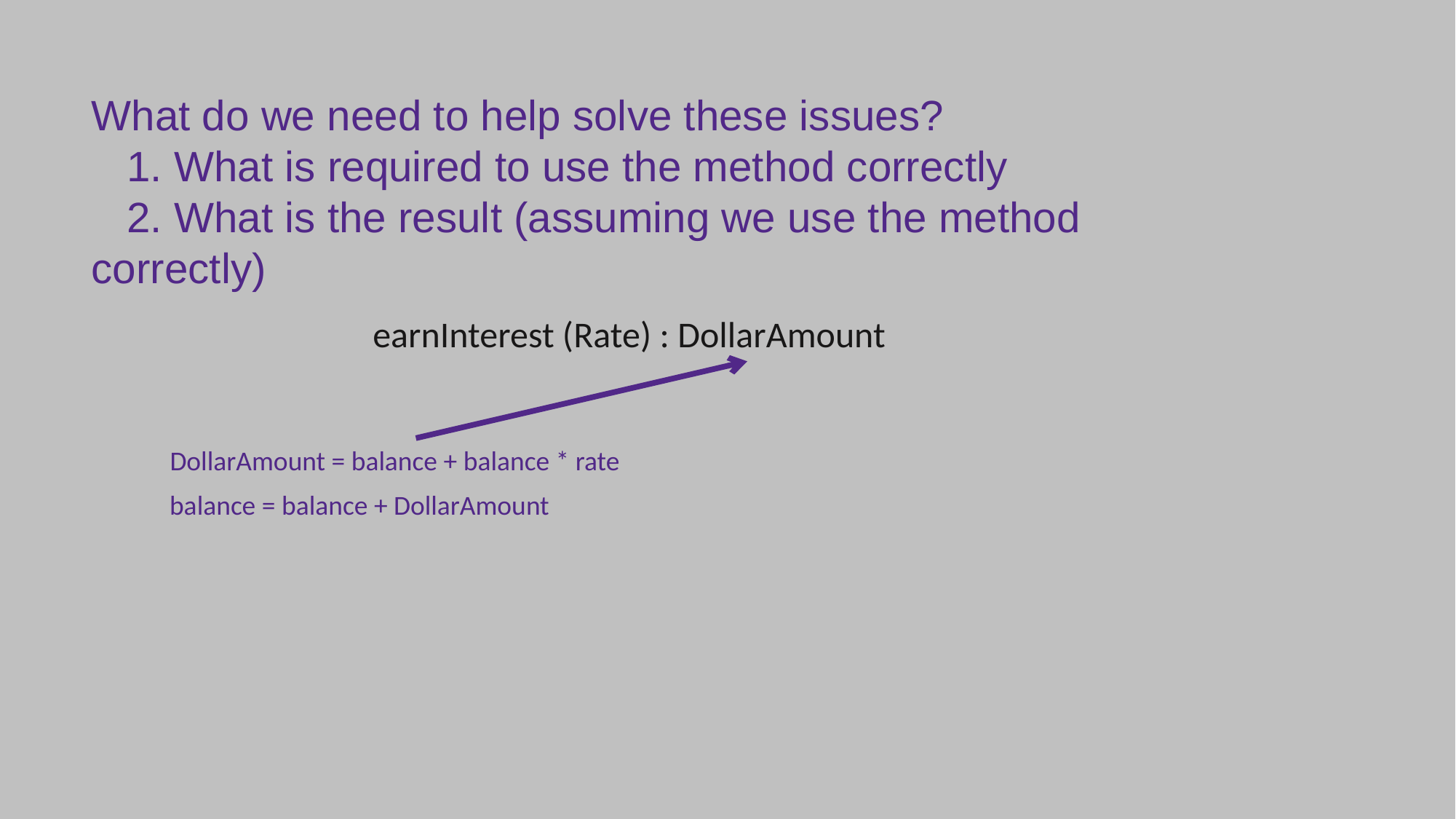

What do we need to help solve these issues?
   1. What is required to use the method correctly
   2. What is the result (assuming we use the method correctly)
earnInterest (Rate) : DollarAmount
DollarAmount = balance + balance * rate
balance = balance + DollarAmount